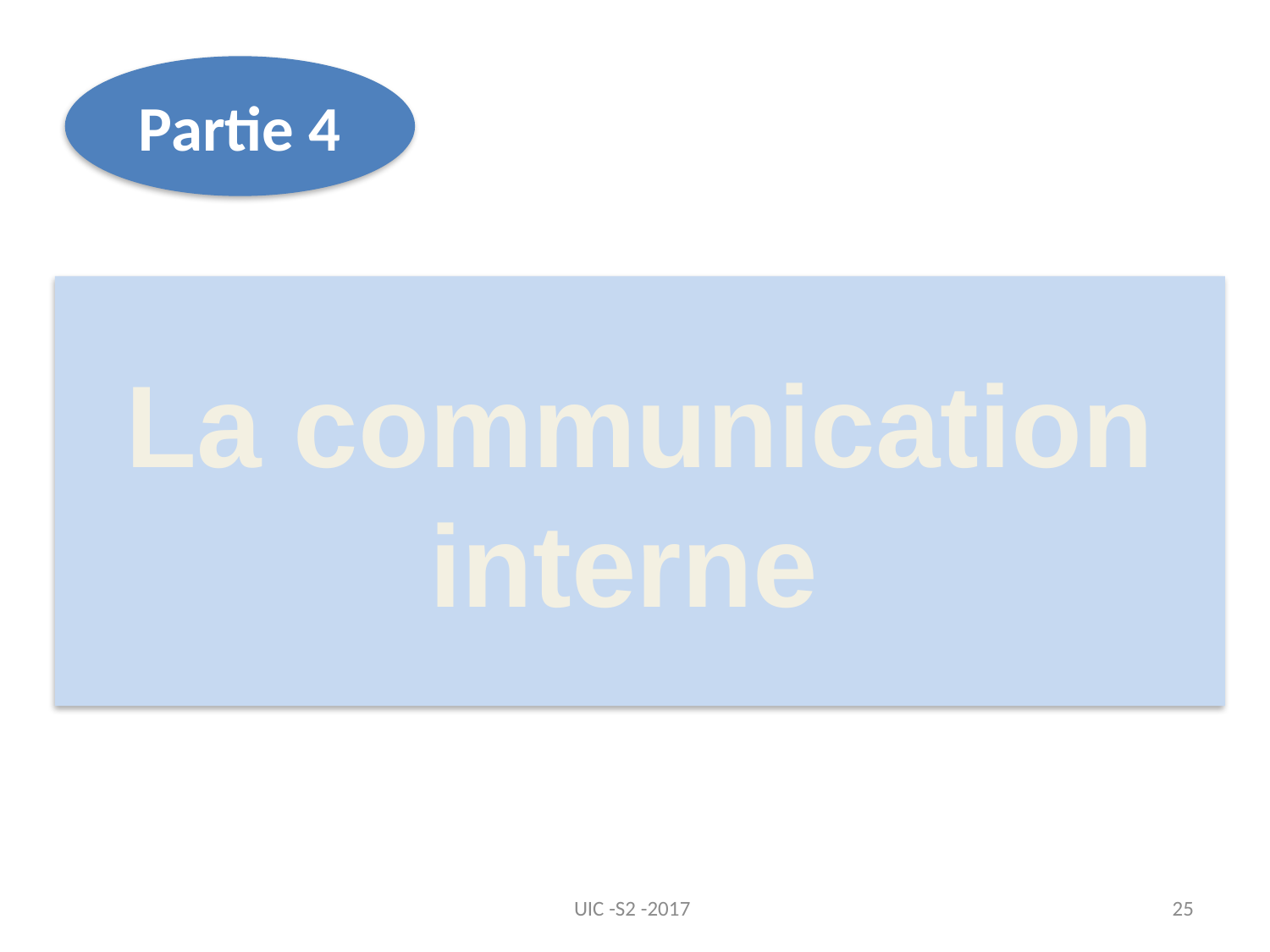

Partie 4
# La communication interne

UIC -S2 -2017
25